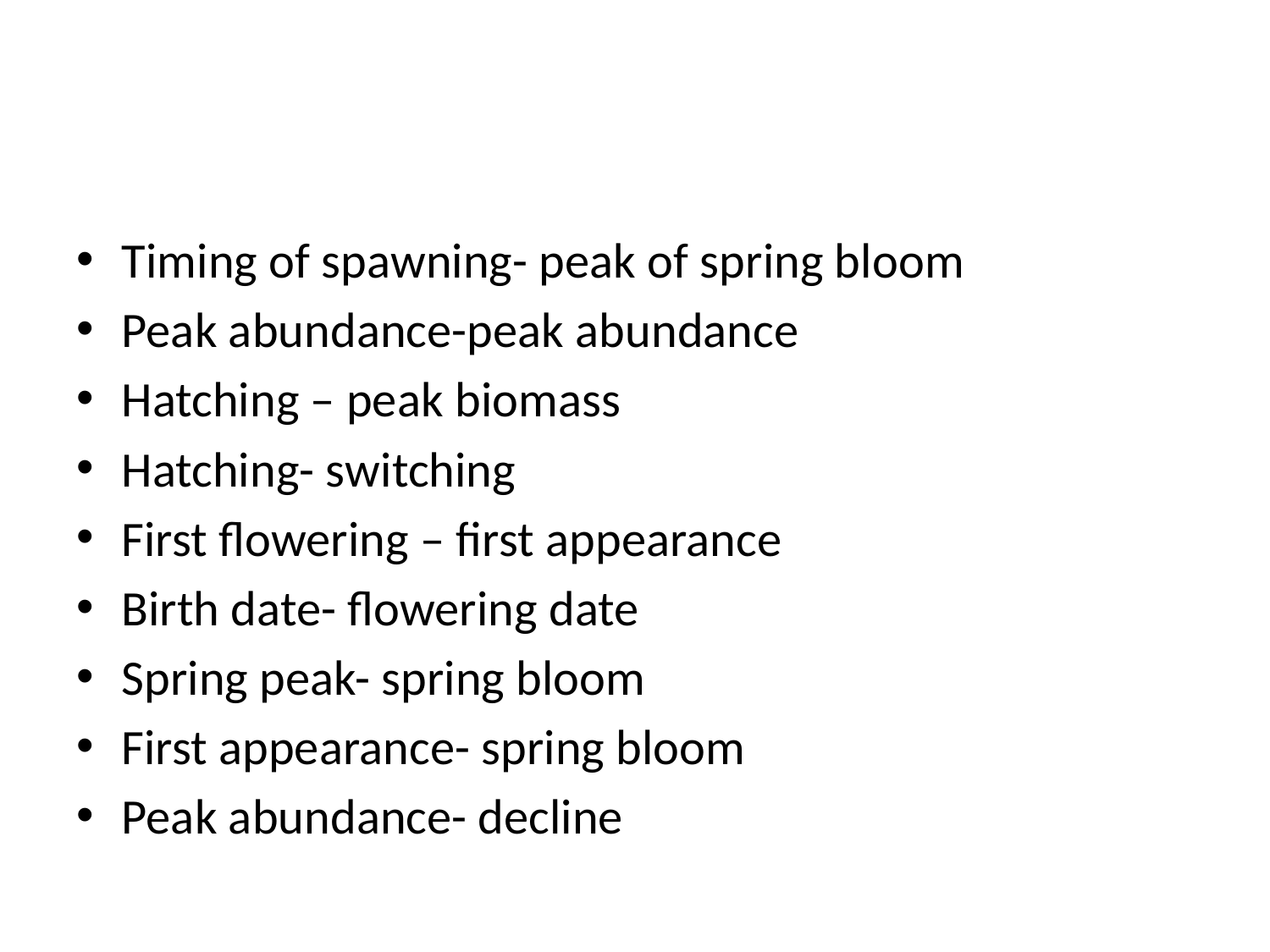

#
Timing of spawning- peak of spring bloom
Peak abundance-peak abundance
Hatching – peak biomass
Hatching- switching
First flowering – first appearance
Birth date- flowering date
Spring peak- spring bloom
First appearance- spring bloom
Peak abundance- decline